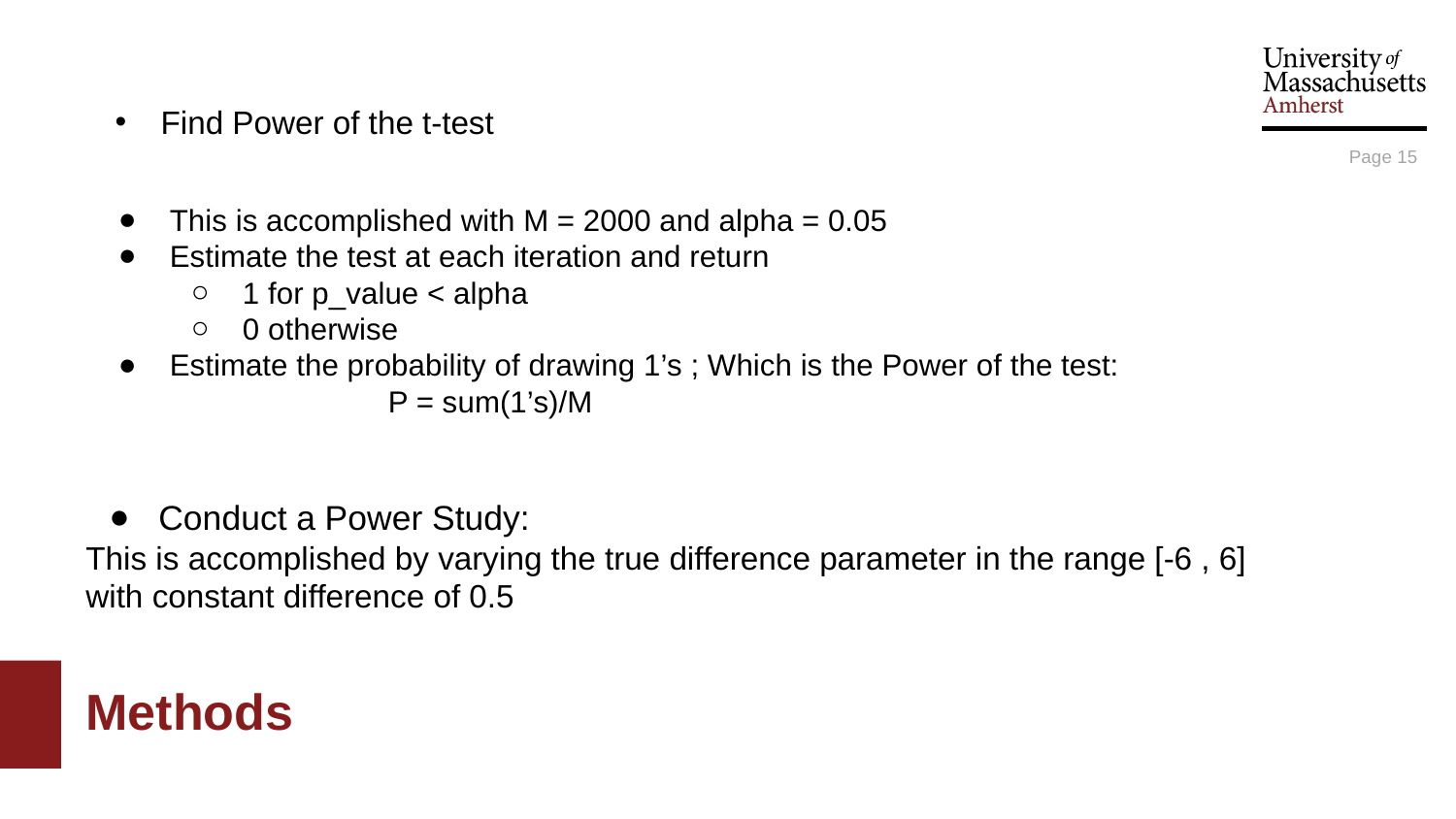

Find Power of the t-test
Page 15
This is accomplished with M = 2000 and alpha = 0.05
Estimate the test at each iteration and return
1 for p_value < alpha
0 otherwise
Estimate the probability of drawing 1’s ; Which is the Power of the test:
		P = sum(1’s)/M
Conduct a Power Study:
This is accomplished by varying the true difference parameter in the range [-6 , 6] with constant difference of 0.5

# Methods